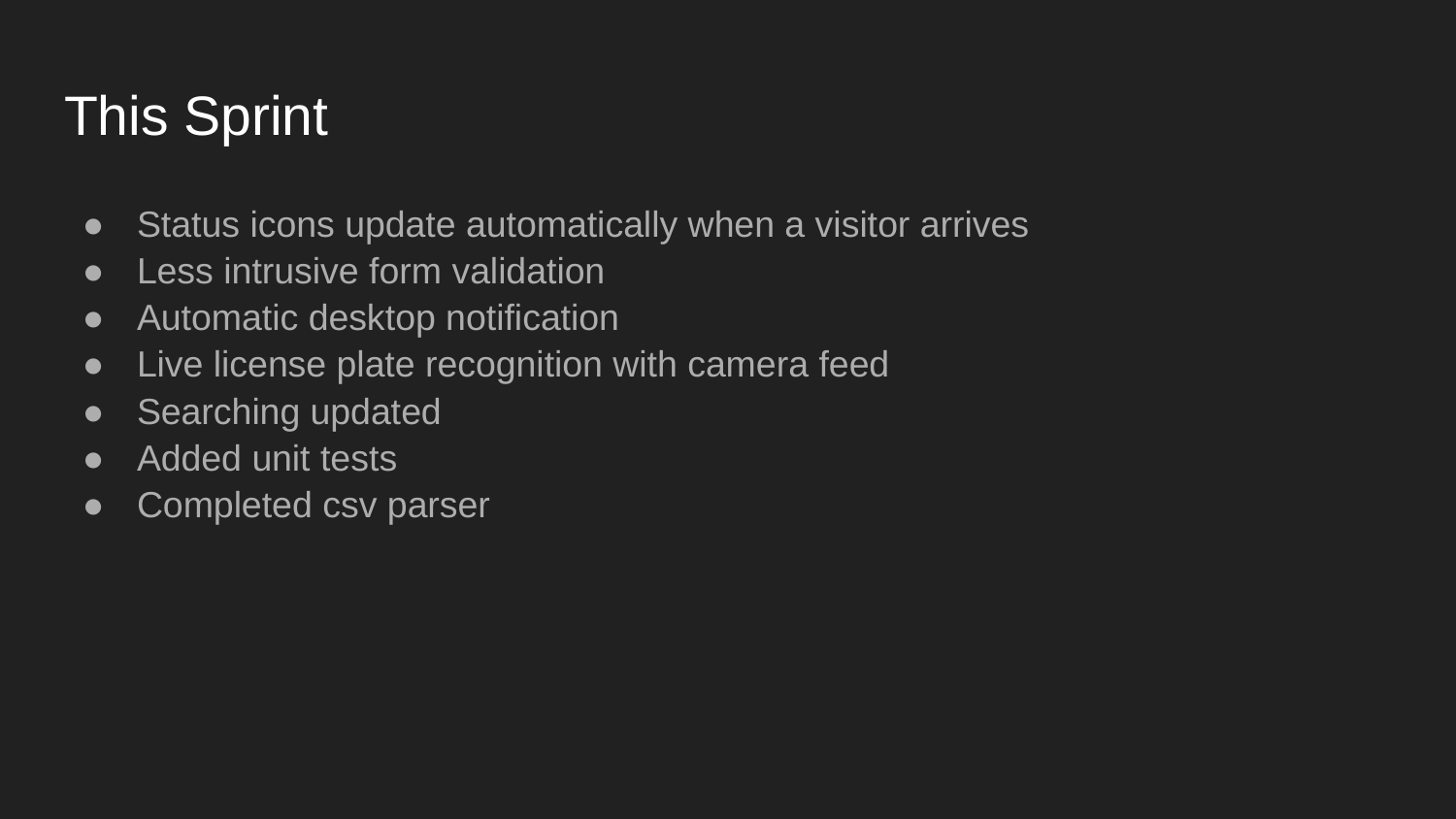

# This Sprint
Status icons update automatically when a visitor arrives
Less intrusive form validation
Automatic desktop notification
Live license plate recognition with camera feed
Searching updated
Added unit tests
Completed csv parser